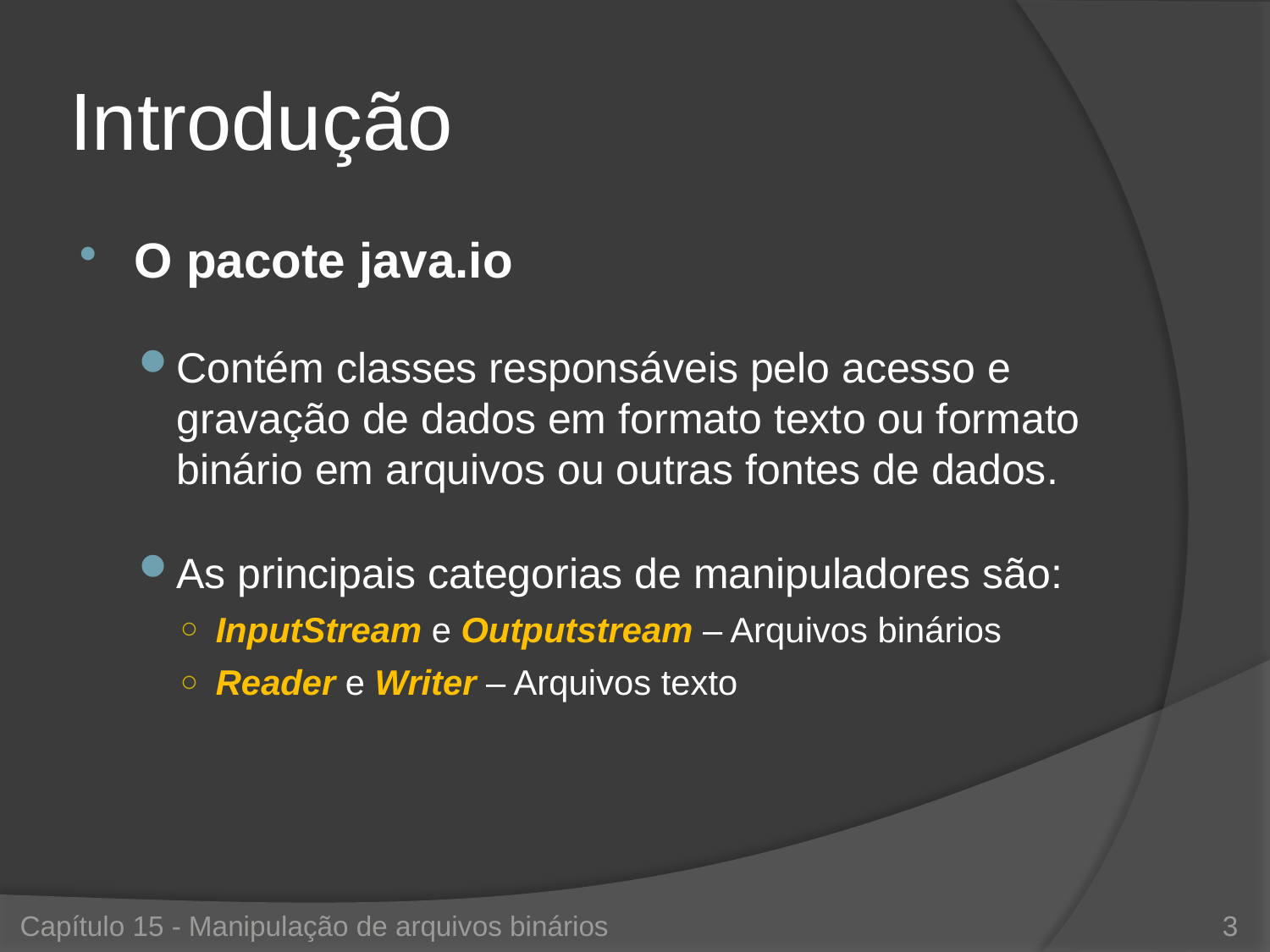

# Introdução
O pacote java.io
Contém classes responsáveis pelo acesso e gravação de dados em formato texto ou formato binário em arquivos ou outras fontes de dados.
As principais categorias de manipuladores são:
InputStream e Outputstream – Arquivos binários
Reader e Writer – Arquivos texto
Capítulo 15 - Manipulação de arquivos binários
3